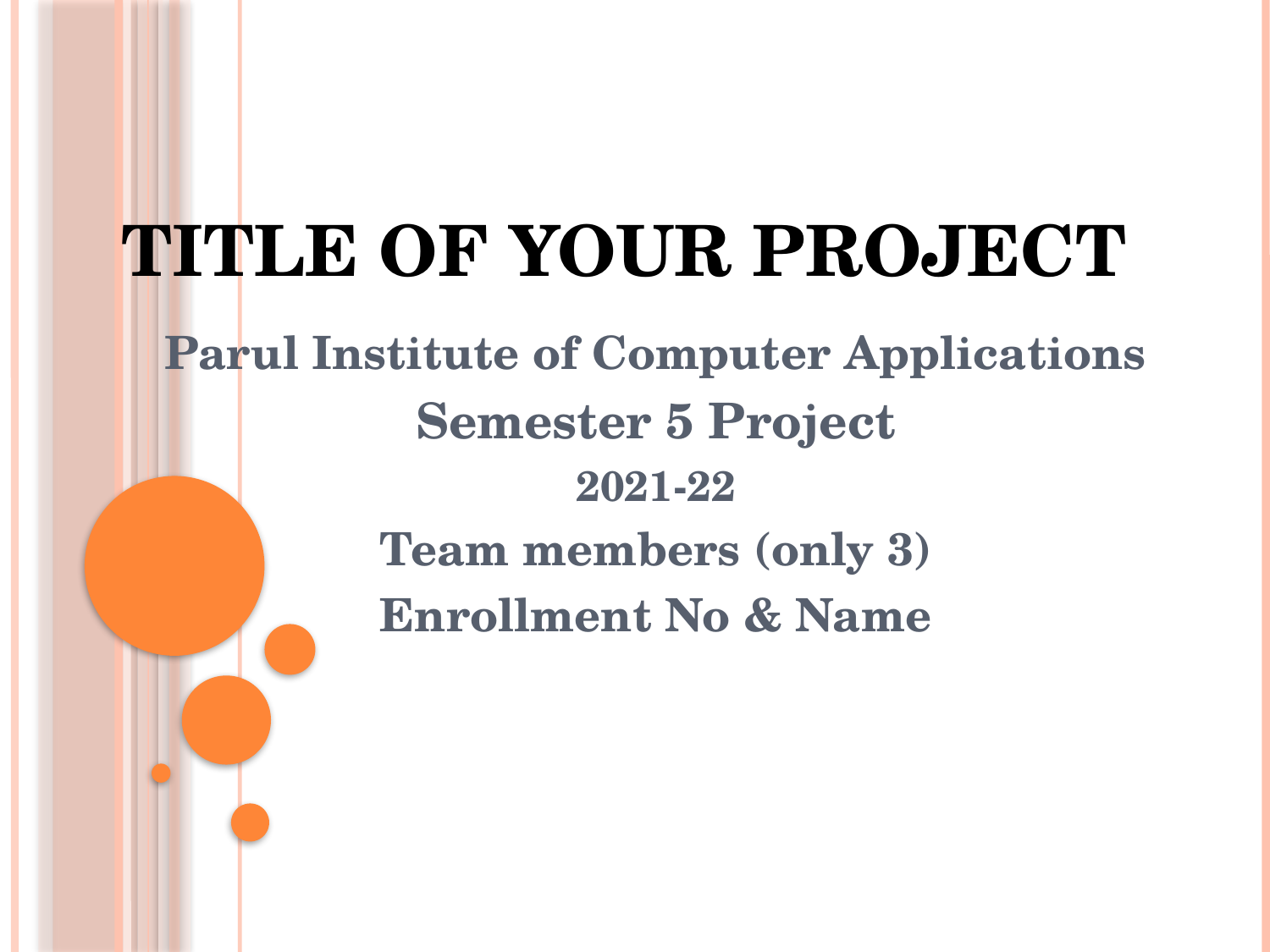

# Title of your project
Parul Institute of Computer Applications
Semester 5 Project
2021-22
Team members (only 3)
Enrollment No & Name